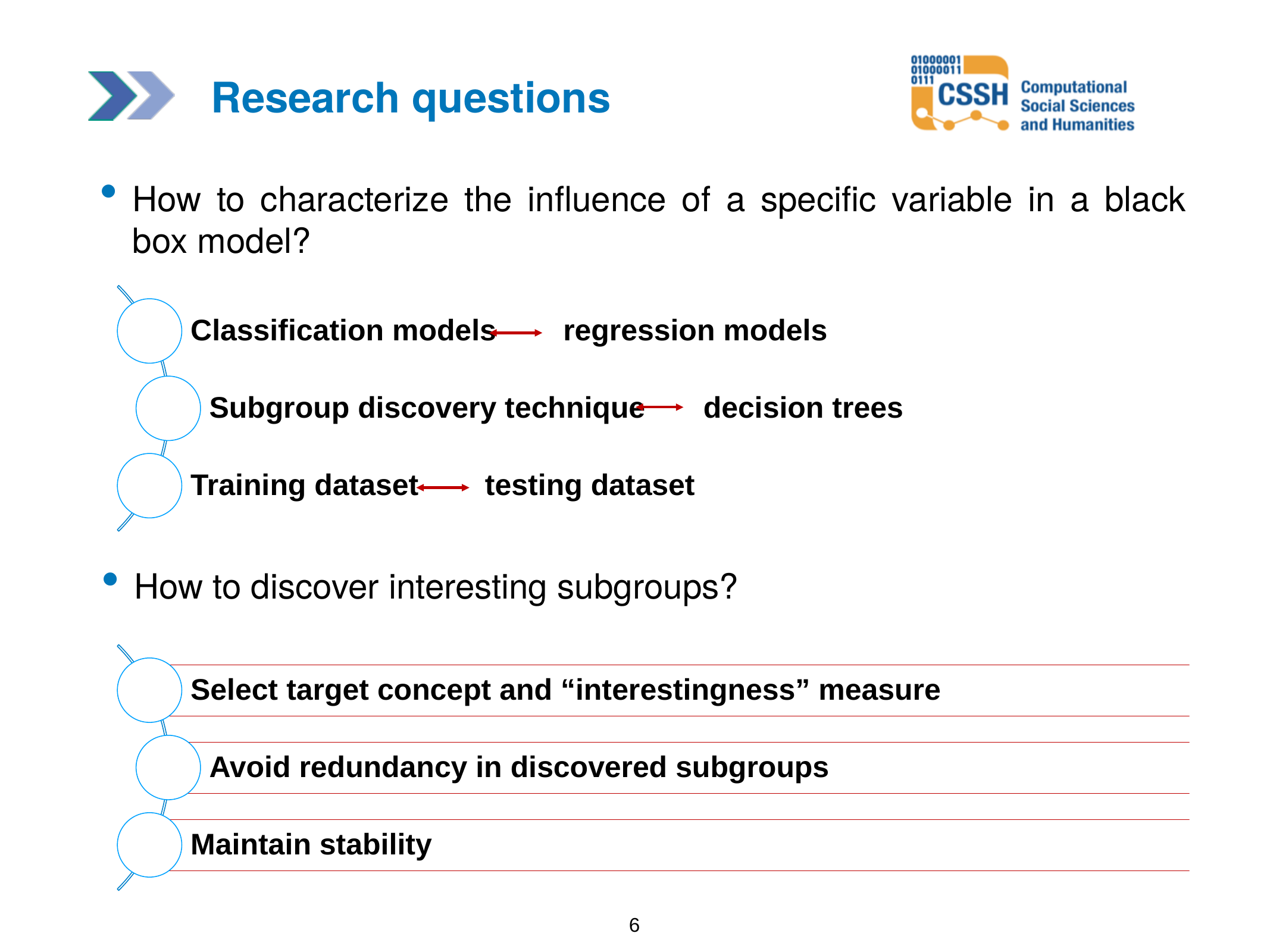

Research questions
How to characterize the influence of a specific variable in a black box model?
Classification models        regression models
Subgroup discovery technique       decision trees
Training dataset        testing dataset
How to discover interesting subgroups?
Select target concept and “interestingness” measure
Avoid redundancy in discovered subgroups
Maintain stability
6